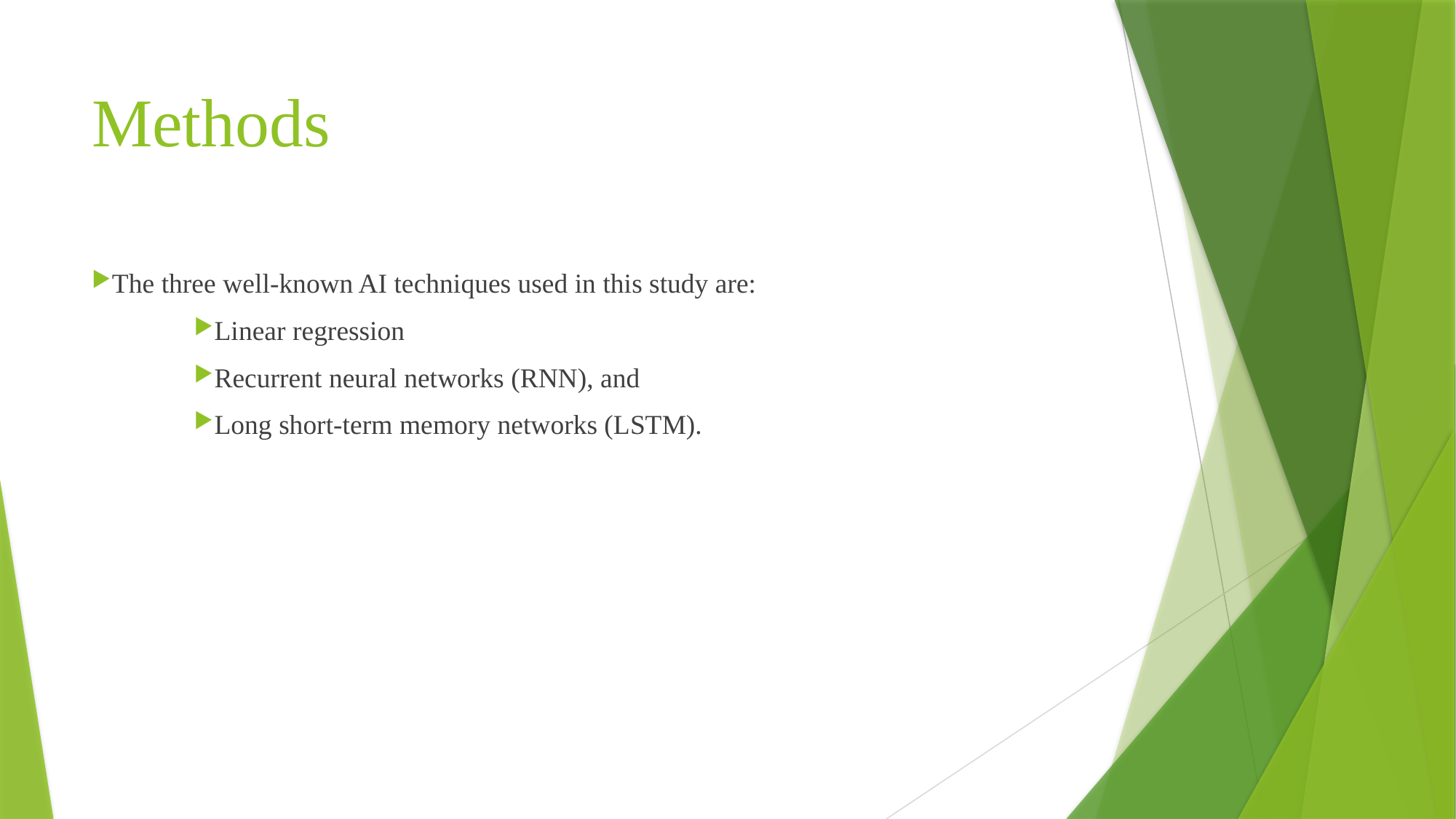

# Methods
The three well-known AI techniques used in this study are:
Linear regression
Recurrent neural networks (RNN), and
Long short-term memory networks (LSTM).